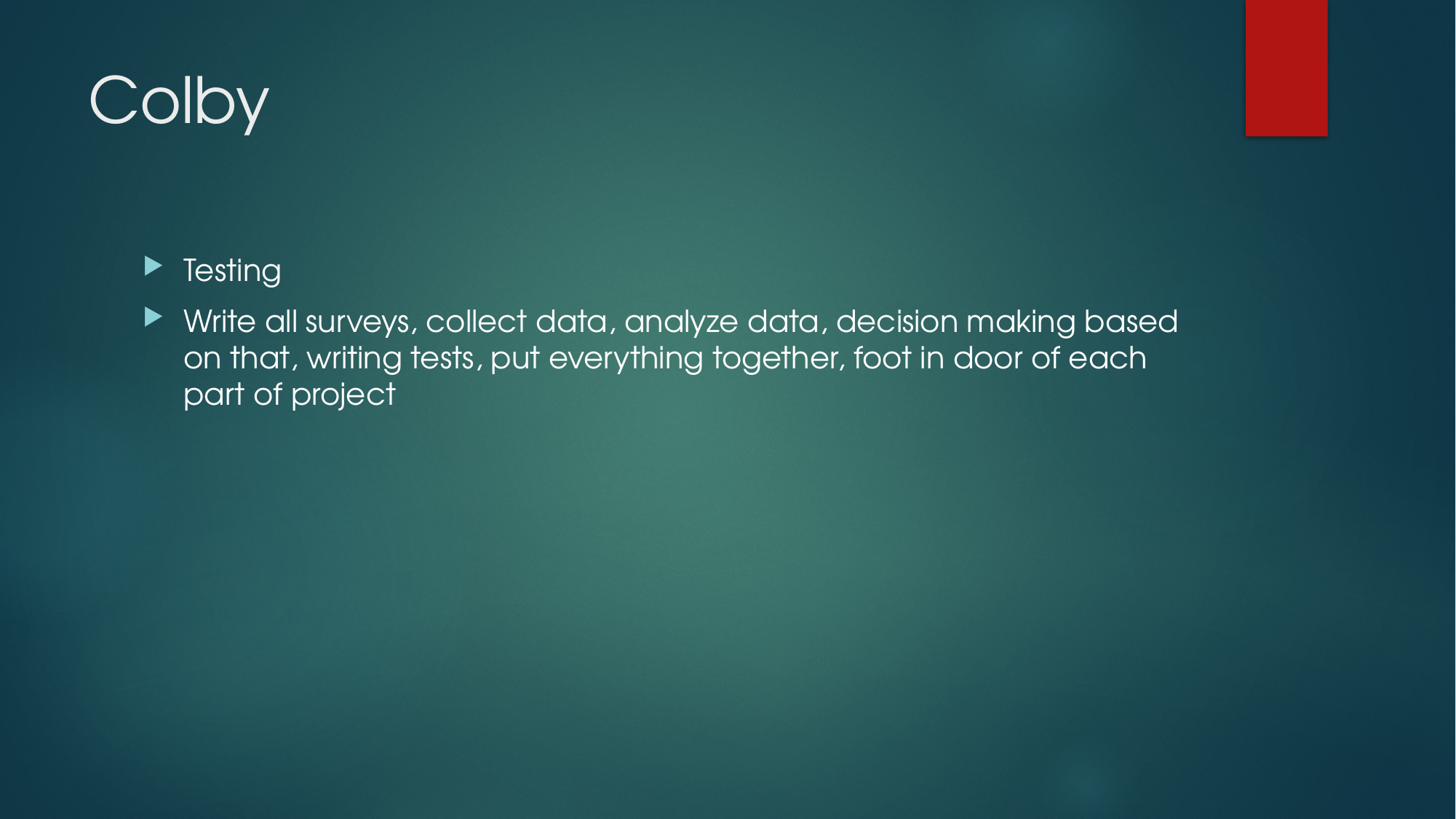

# Colby
Testing
Write all surveys, collect data, analyze data, decision making based on that, writing tests, put everything together, foot in door of each part of project